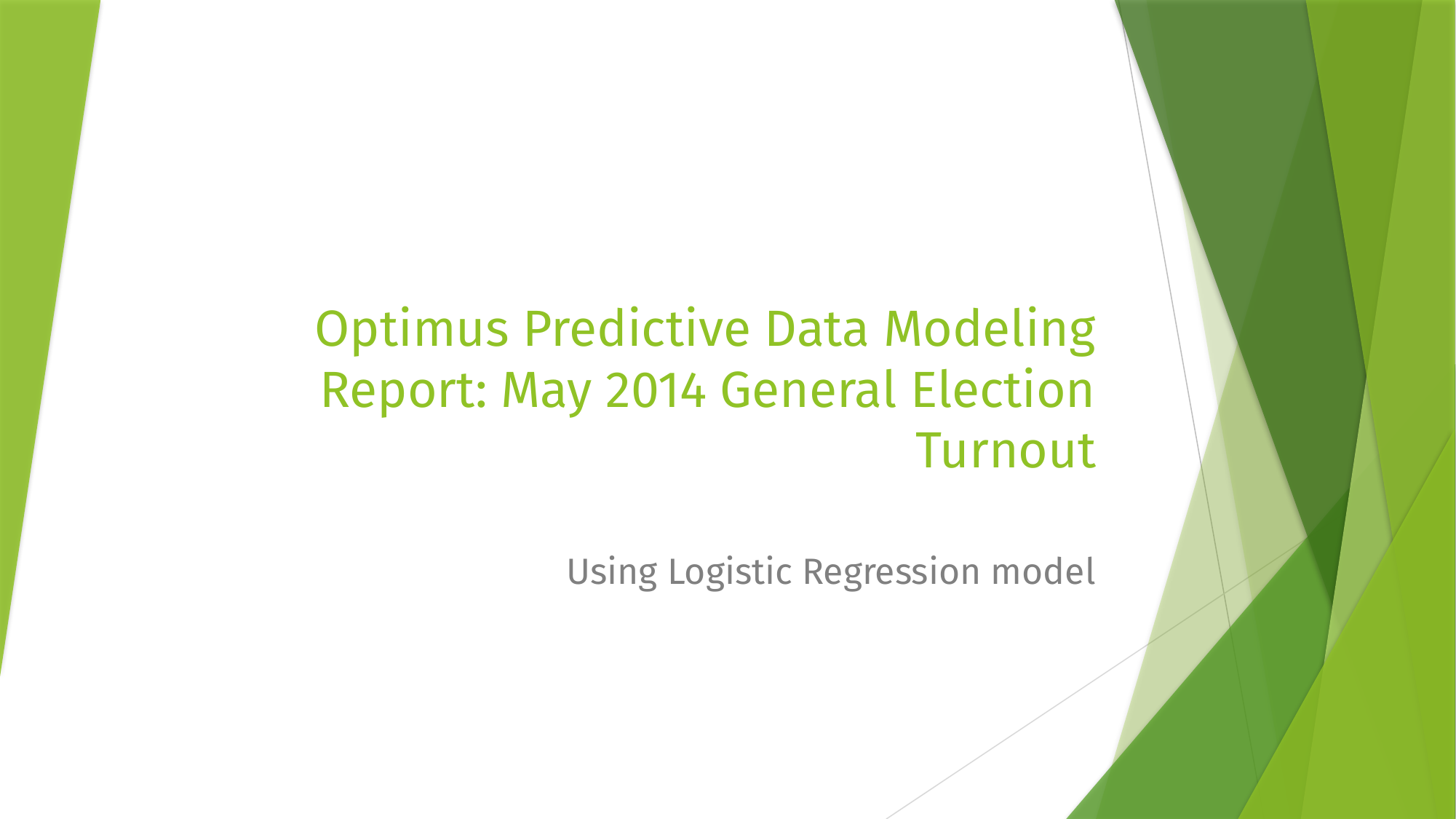

# Optimus Predictive Data Modeling Report: May 2014 General Election Turnout

Using Logistic Regression model